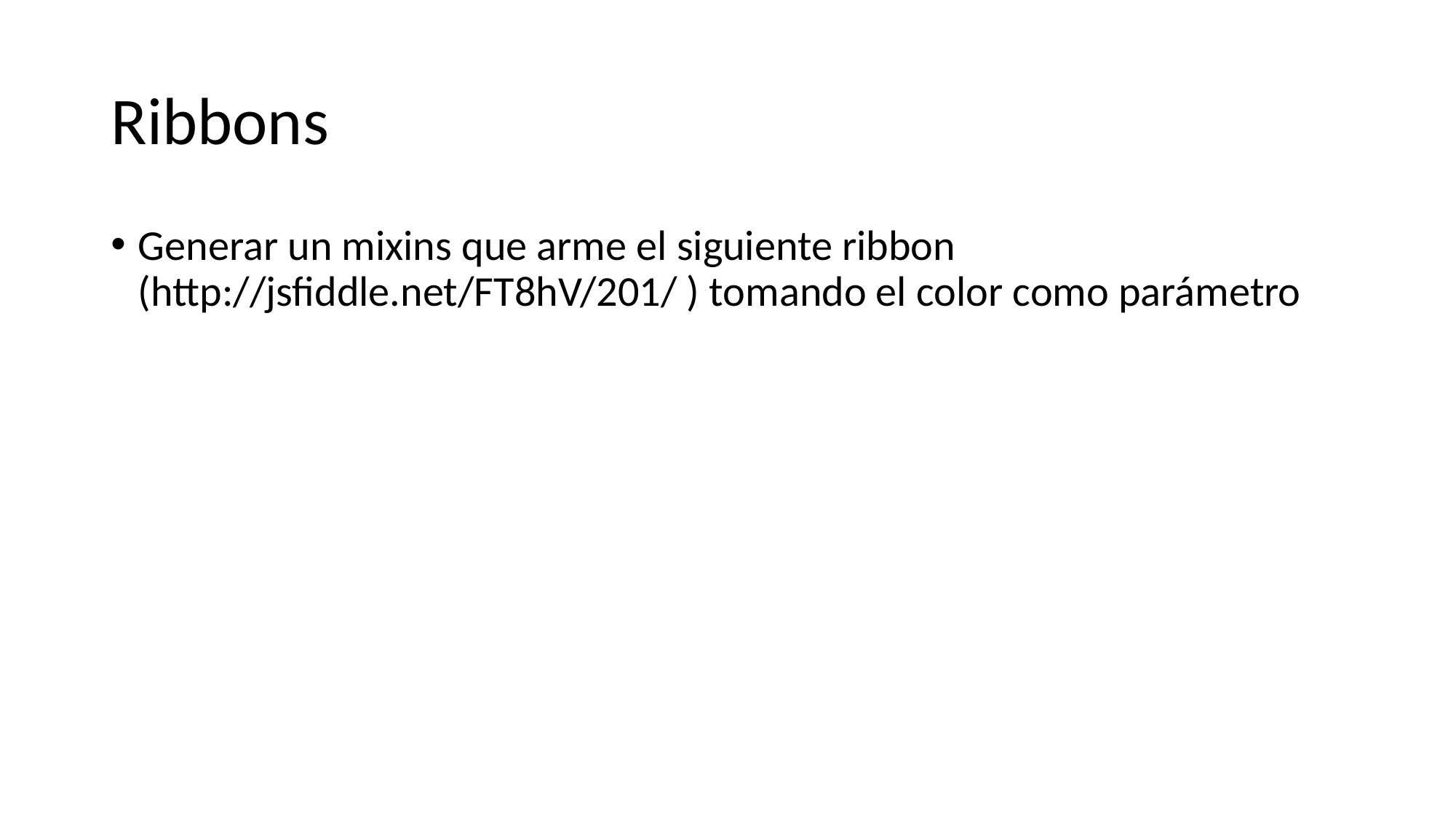

# Ribbons
Generar un mixins que arme el siguiente ribbon (http://jsfiddle.net/FT8hV/201/ ) tomando el color como parámetro